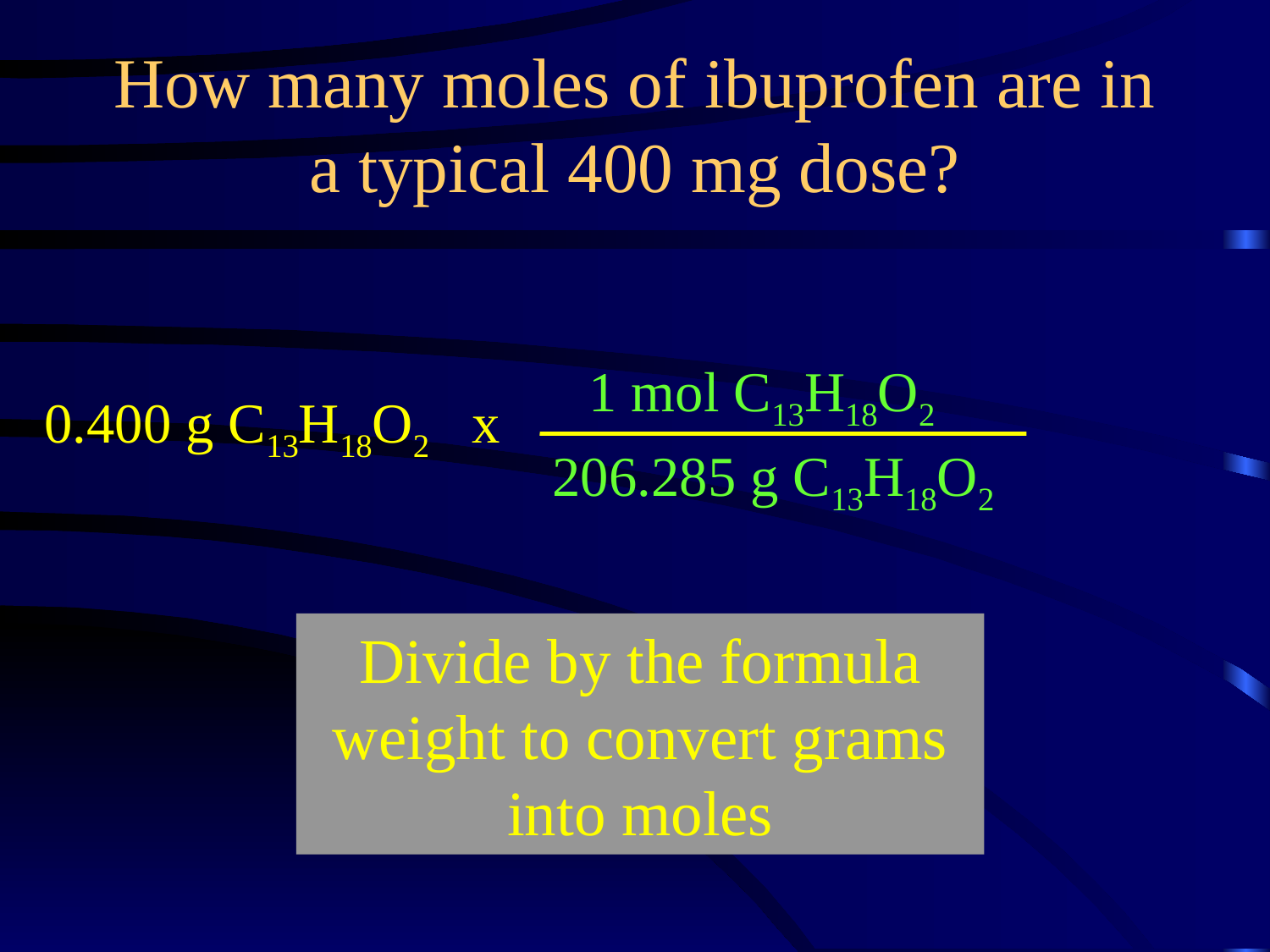

How many moles of ibuprofen are in a typical 400 mg dose?
1 mol C13H18O2
0.400 g C13H18O2   x

206.285 g C13H18O2
Divide by the formula weight to convert grams into moles